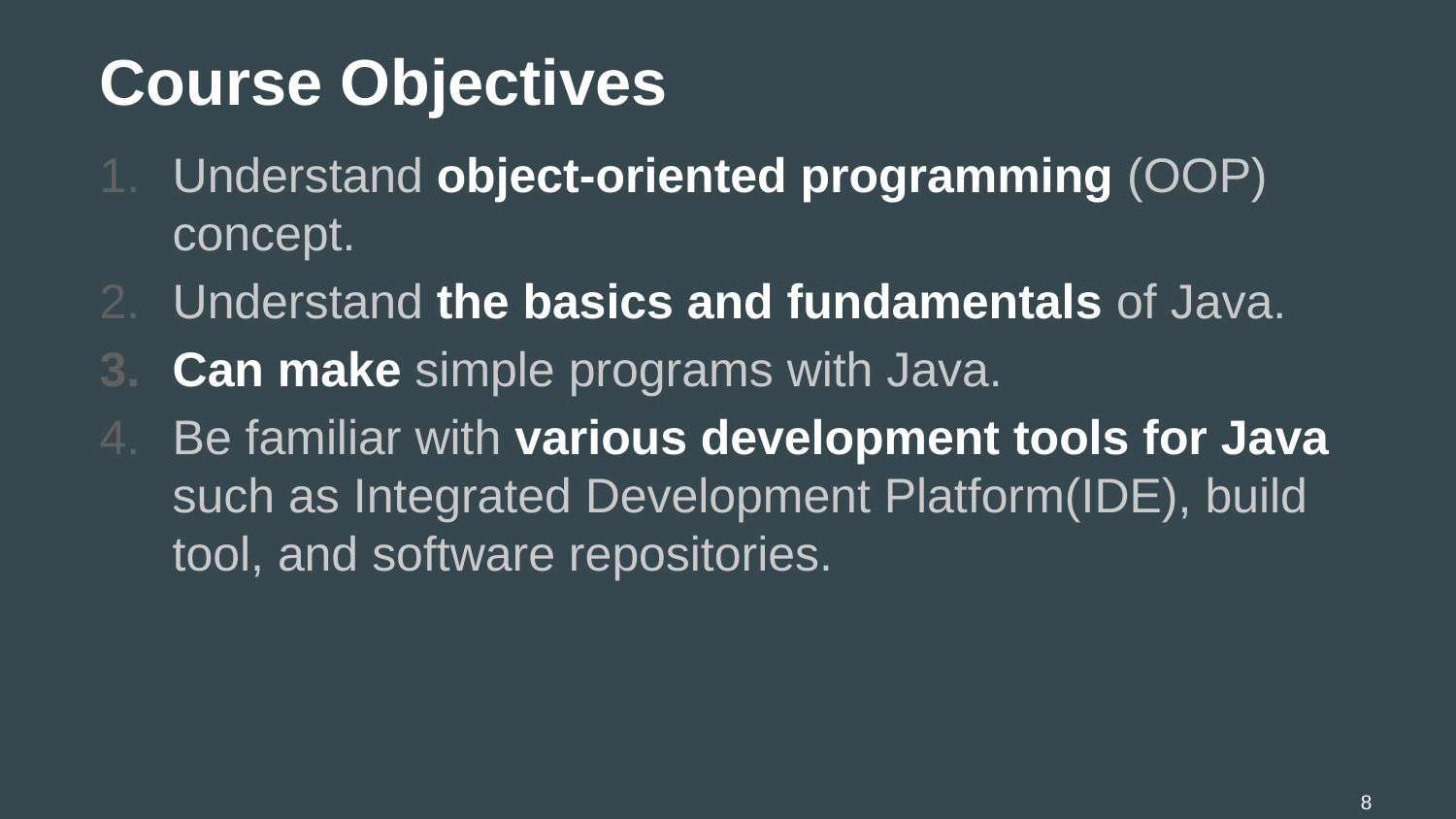

# Course Objectives
Understand object-oriented programming (OOP) concept.
Understand the basics and fundamentals of Java.
Can make simple programs with Java.
Be familiar with various development tools for Java such as Integrated Development Platform(IDE), build tool, and software repositories.

8